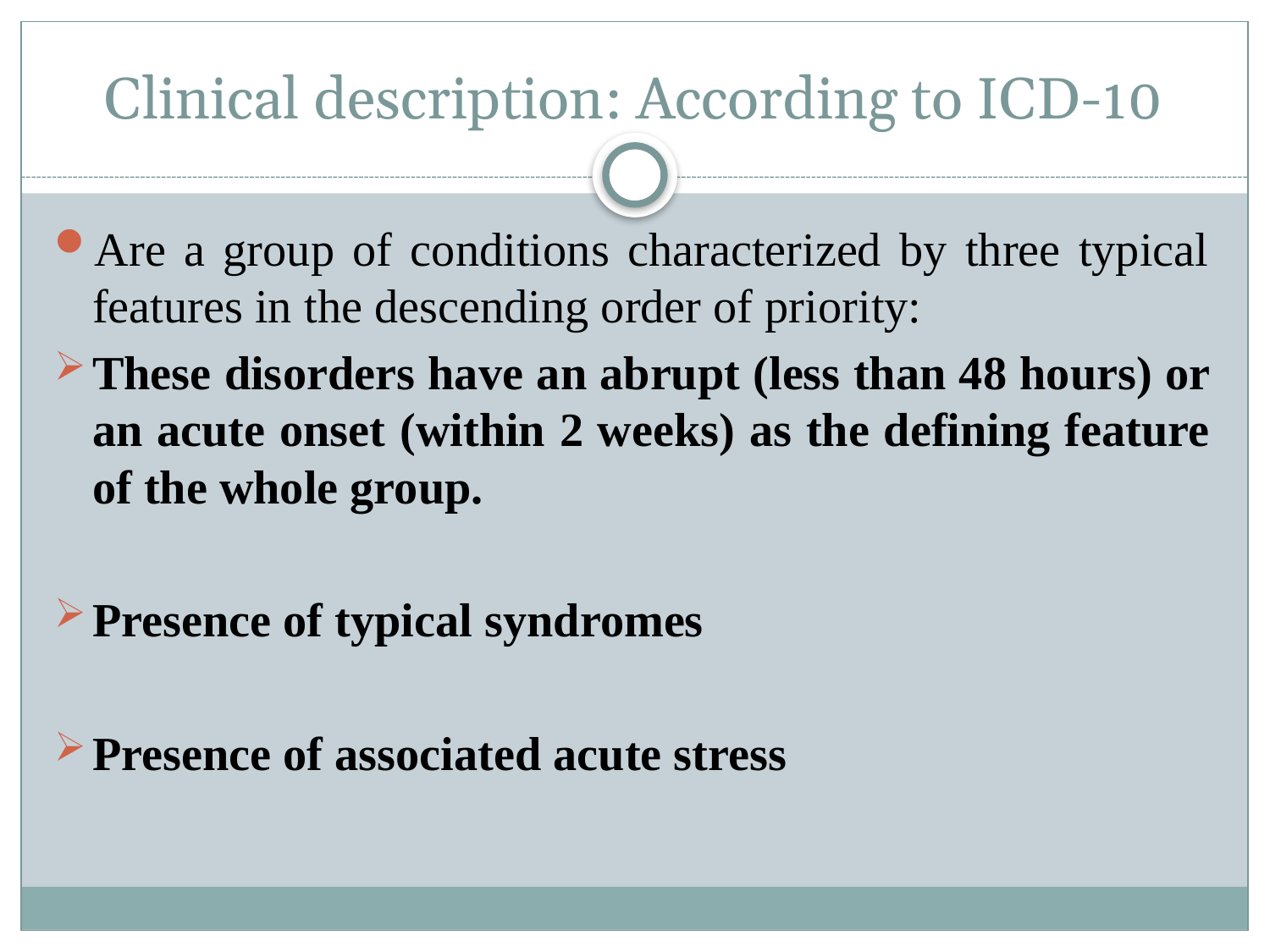

# Clinical description: According to ICD-10
Are a group of conditions characterized by three typical features in the descending order of priority:
These disorders have an abrupt (less than 48 hours) or an acute onset (within 2 weeks) as the defining feature of the whole group.

Presence of typical syndromes

Presence of associated acute stress